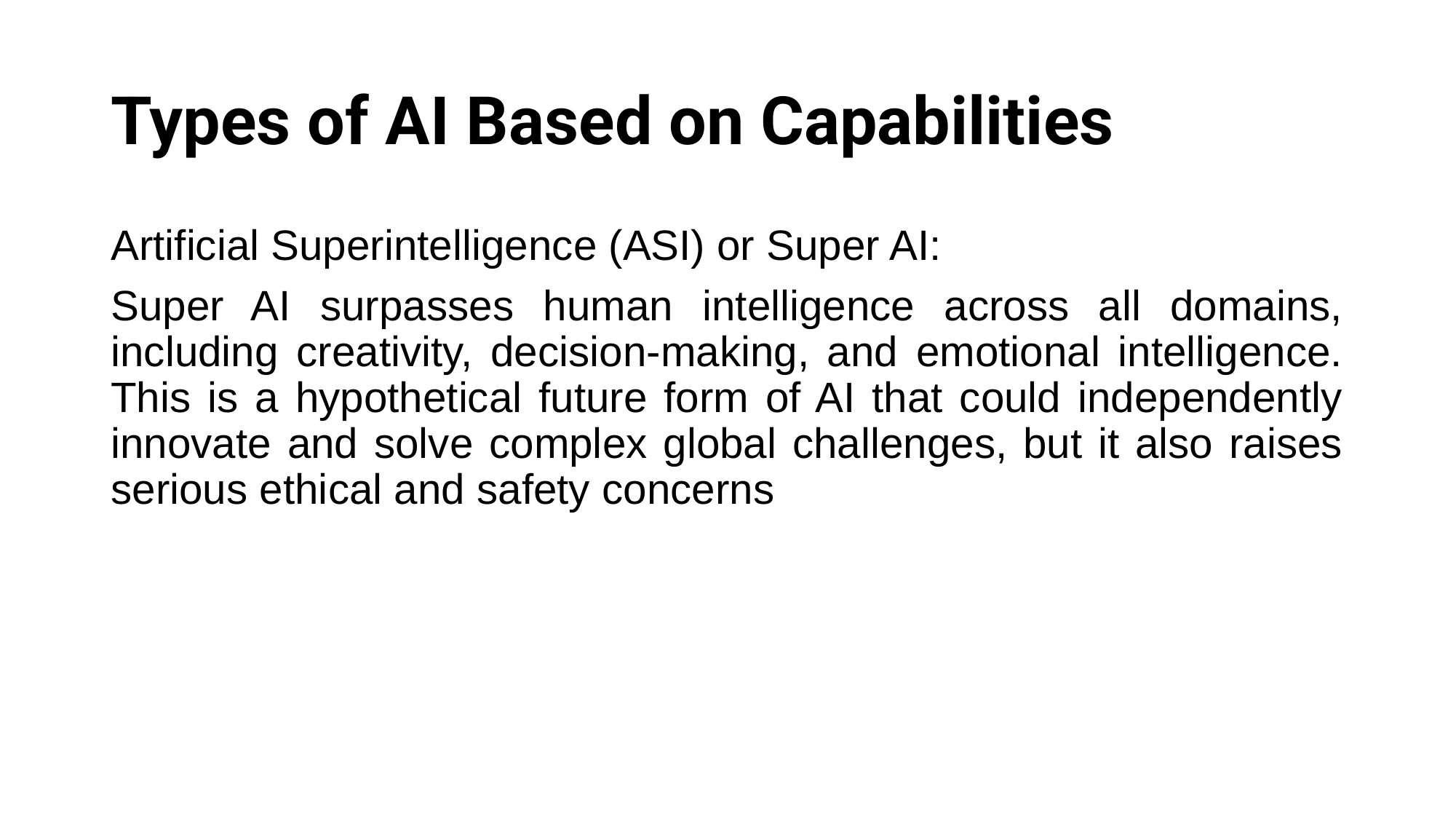

# Types of AI Based on Capabilities
Artificial Superintelligence (ASI) or Super AI:
Super AI surpasses human intelligence across all domains, including creativity, decision-making, and emotional intelligence. This is a hypothetical future form of AI that could independently innovate and solve complex global challenges, but it also raises serious ethical and safety concerns